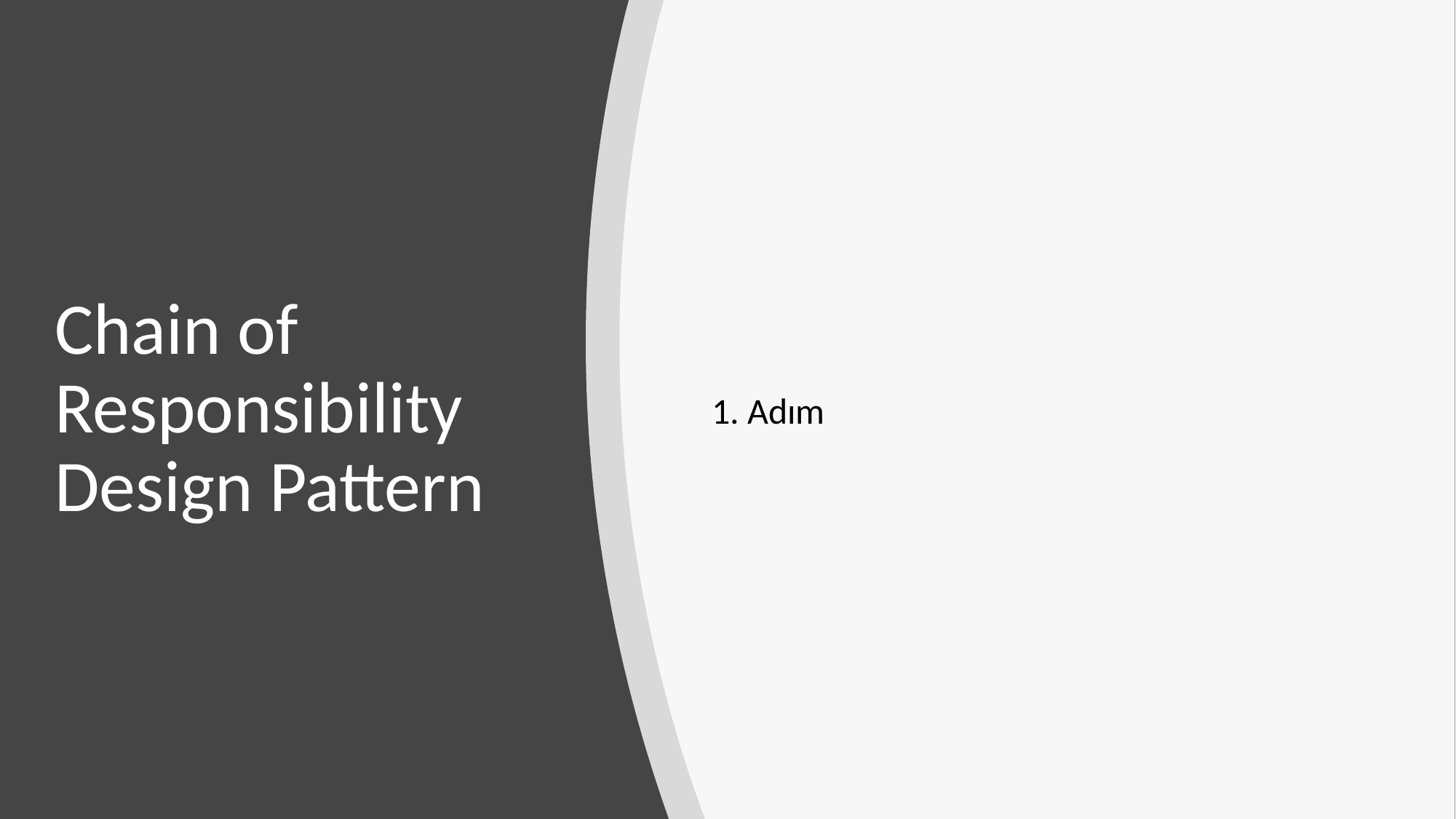

# Chain of Responsibility Design Pattern
1. Adım